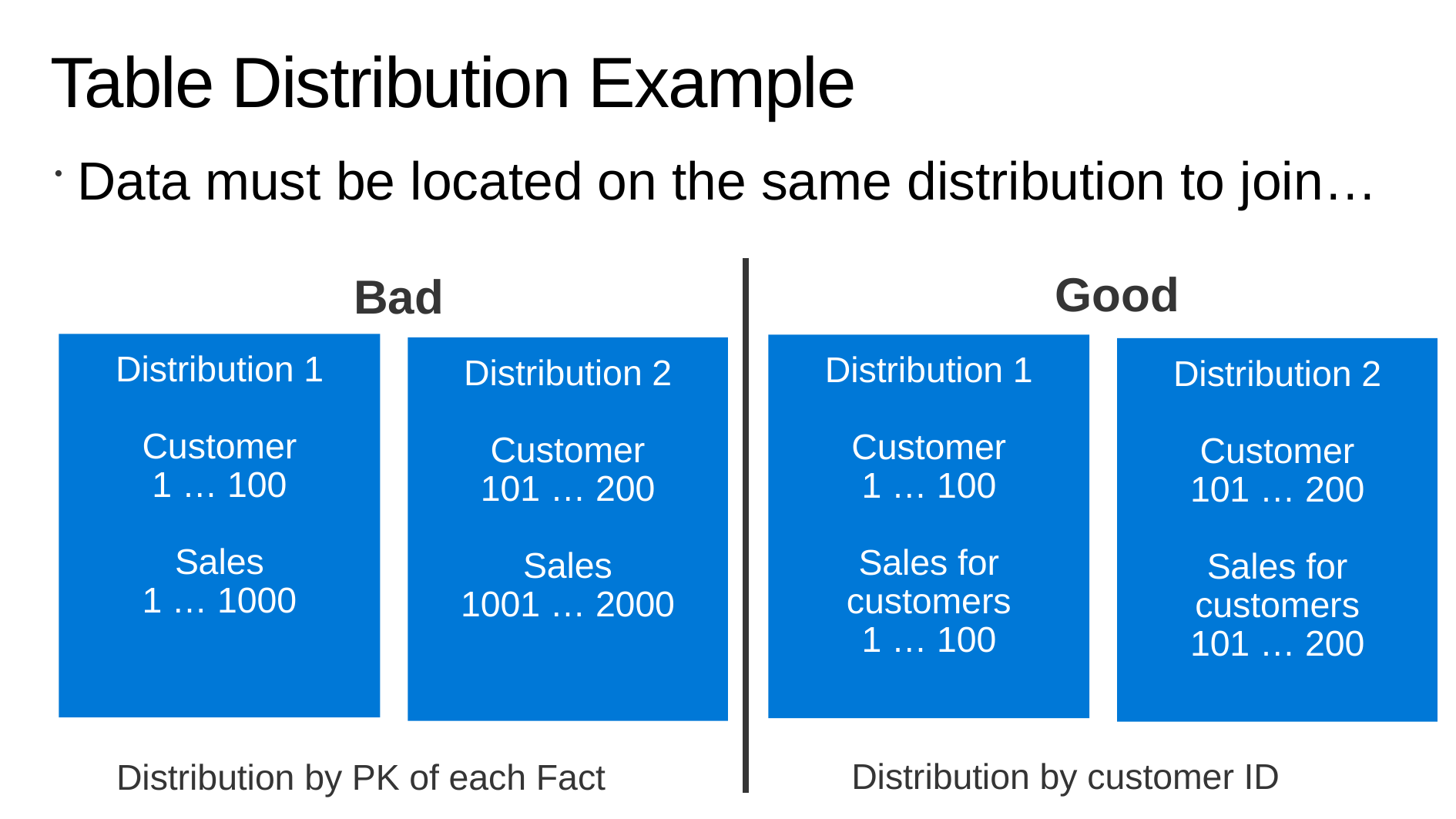

# Table Distribution Example
Data must be located on the same distribution to join…

Good
Bad
Distribution 1

Customer
1 … 100

Sales
1 … 1000

Distribution 1

Customer
1 … 100

Sales for customers
1 … 100

Distribution 2

Customer
101 … 200

Sales
1001 … 2000

Distribution 2

Customer
101 … 200

Sales for customers
101 … 200

Distribution by customer ID
Distribution by PK of each Fact